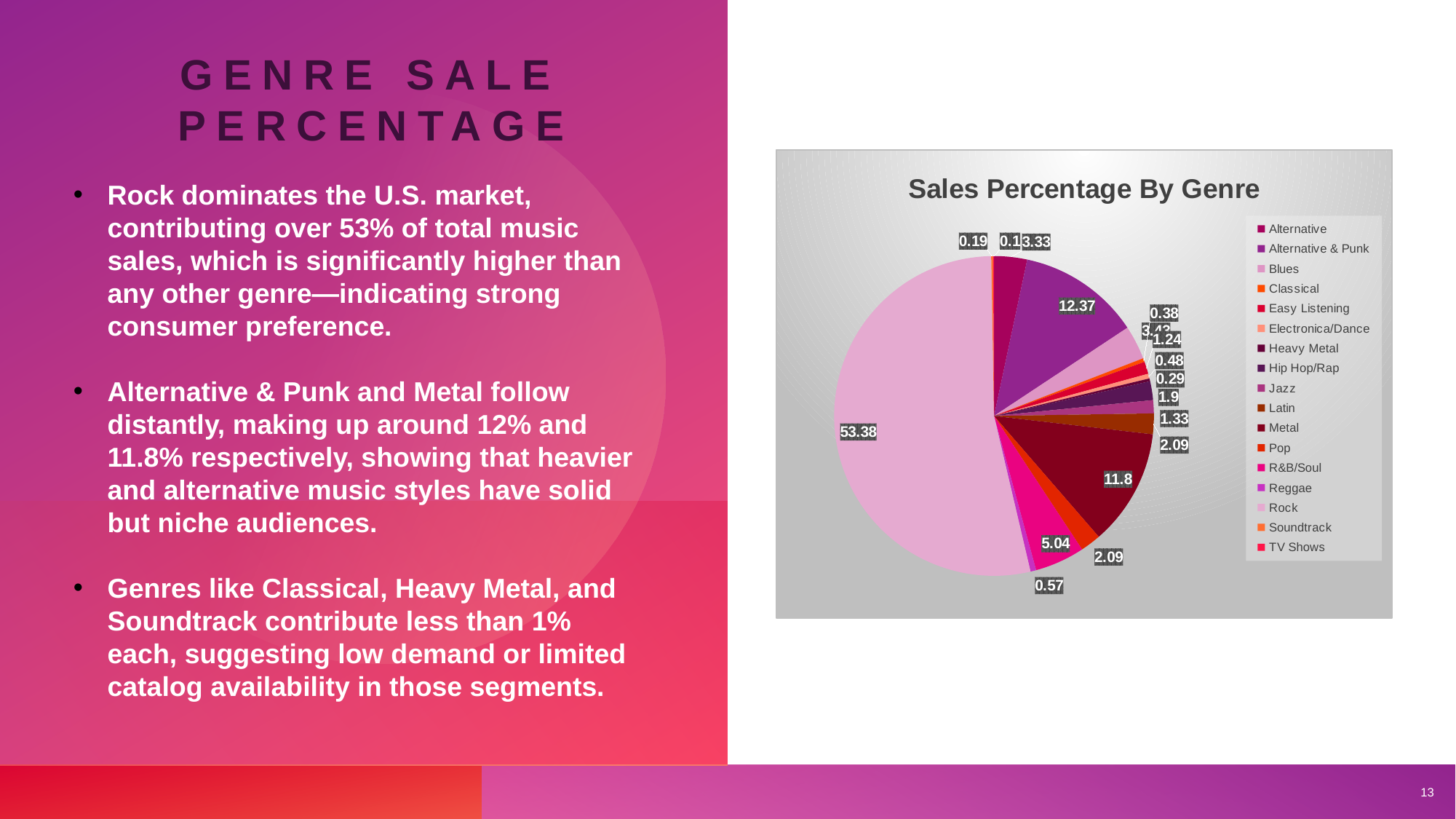

# GENRE SALE PERCENTAGE

### Chart: Sales Percentage By Genre

| Category | Total |
|---|---|
| Alternative | 3.33 |
| Alternative & Punk | 12.37 |
| Blues | 3.43 |
| Classical | 0.38 |
| Easy Listening | 1.24 |
| Electronica/Dance | 0.48 |
| Heavy Metal | 0.29 |
| Hip Hop/Rap | 1.9 |
| Jazz | 1.33 |
| Latin | 2.09 |
| Metal | 11.8 |
| Pop | 2.09 |
| R&B/Soul | 5.04 |
| Reggae | 0.57 |
| Rock | 53.38 |
| Soundtrack | 0.19 |
| TV Shows | 0.1 |
Rock dominates the U.S. market, contributing over 53% of total music sales, which is significantly higher than any other genre—indicating strong consumer preference.
Alternative & Punk and Metal follow distantly, making up around 12% and 11.8% respectively, showing that heavier and alternative music styles have solid but niche audiences.
Genres like Classical, Heavy Metal, and Soundtrack contribute less than 1% each, suggesting low demand or limited catalog availability in those segments.

13